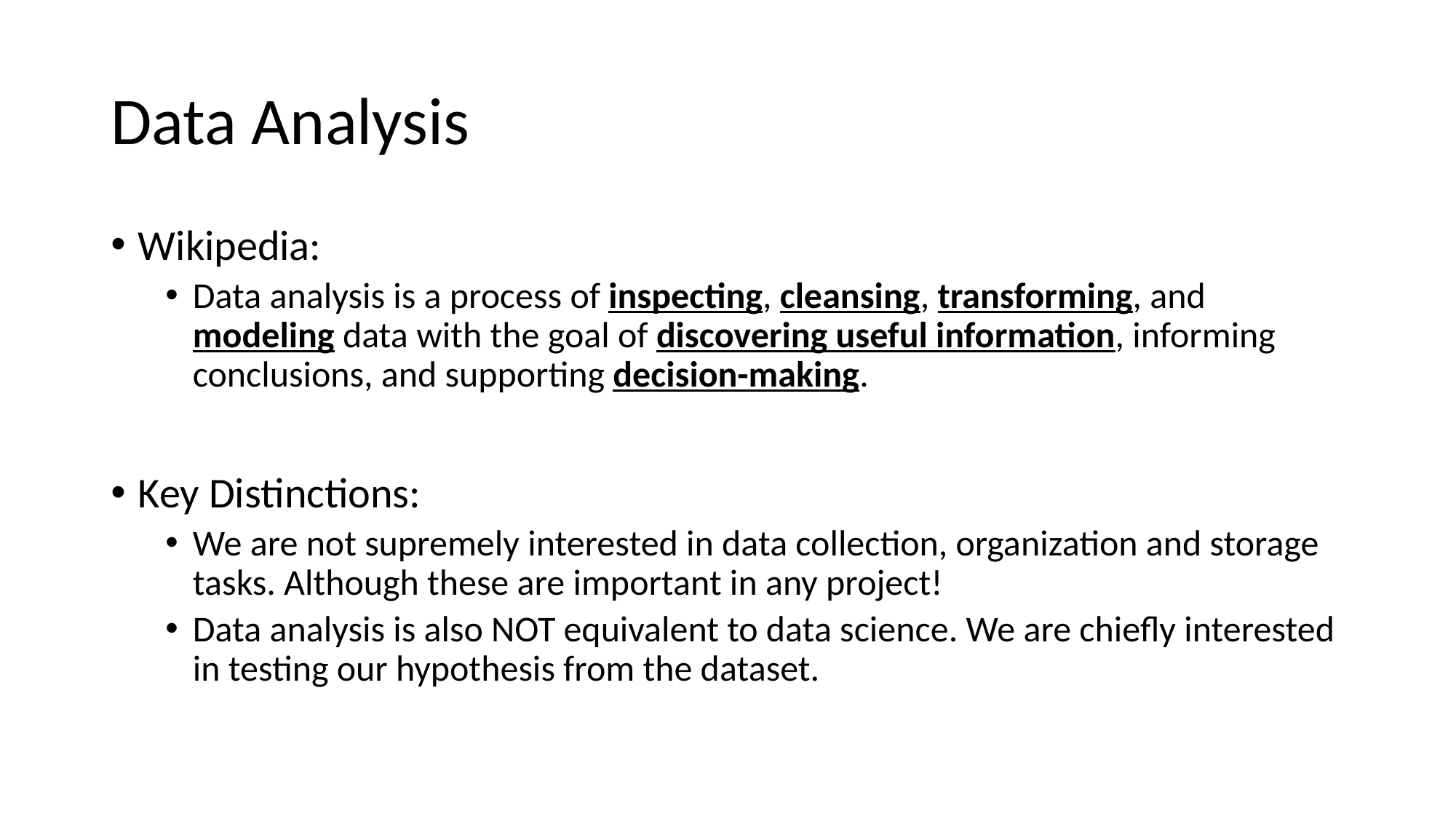

# Data Analysis
Wikipedia:
Data analysis is a process of inspecting, cleansing, transforming, and modeling data with the goal of discovering useful information, informing conclusions, and supporting decision-making.

Key Distinctions:
We are not supremely interested in data collection, organization and storage tasks. Although these are important in any project!
Data analysis is also NOT equivalent to data science. We are chiefly interested in testing our hypothesis from the dataset.